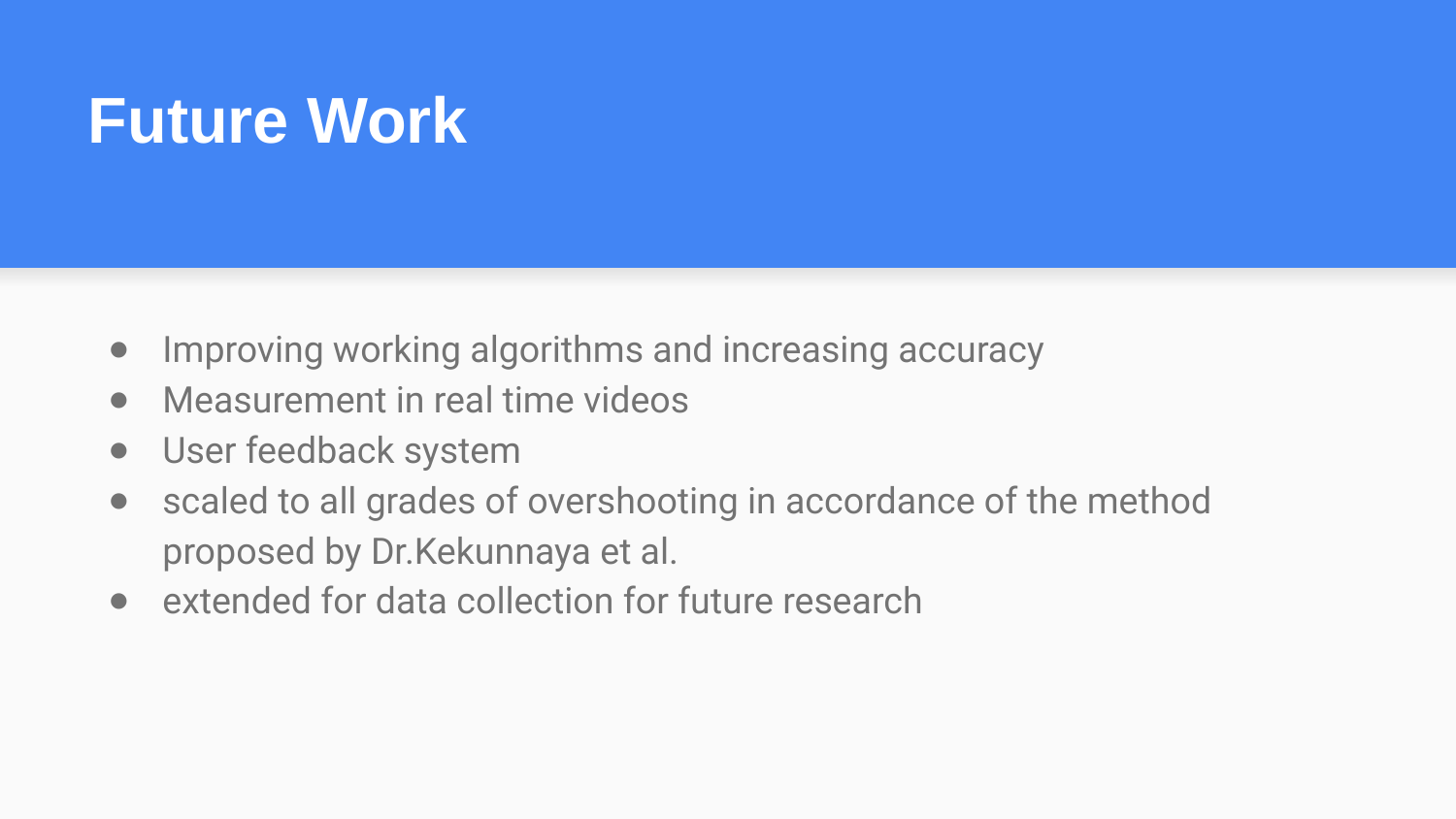

# Future Work
Improving working algorithms and increasing accuracy
Measurement in real time videos
User feedback system
scaled to all grades of overshooting in accordance of the method proposed by Dr.Kekunnaya et al.
extended for data collection for future research